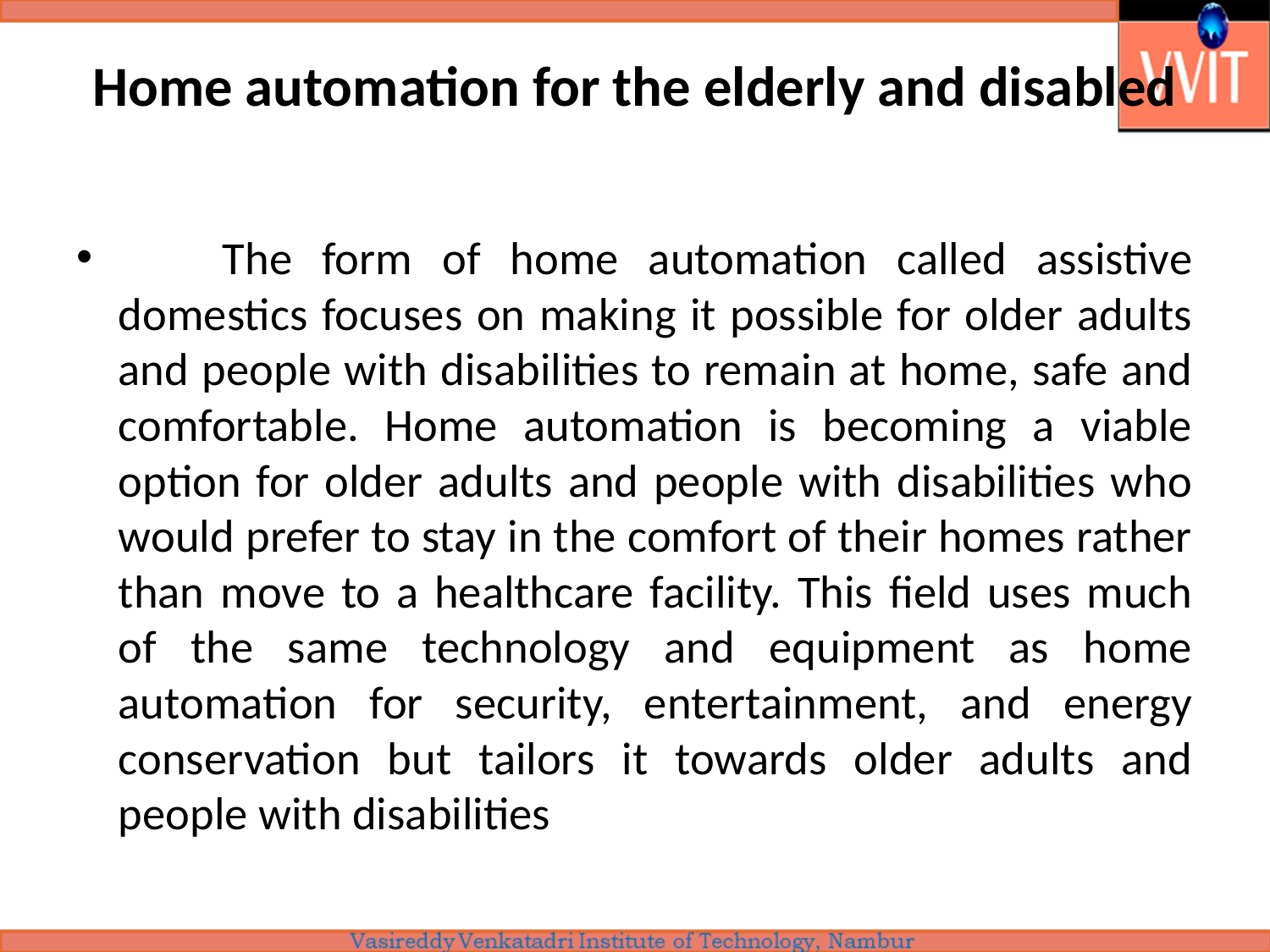

# Home automation for the elderly and disabled
	The form of home automation called assistive domestics focuses on making it possible for older adults and people with disabilities to remain at home, safe and comfortable. Home automation is becoming a viable option for older adults and people with disabilities who would prefer to stay in the comfort of their homes rather than move to a healthcare facility. This field uses much of the same technology and equipment as home automation for security, entertainment, and energy conservation but tailors it towards older adults and people with disabilities